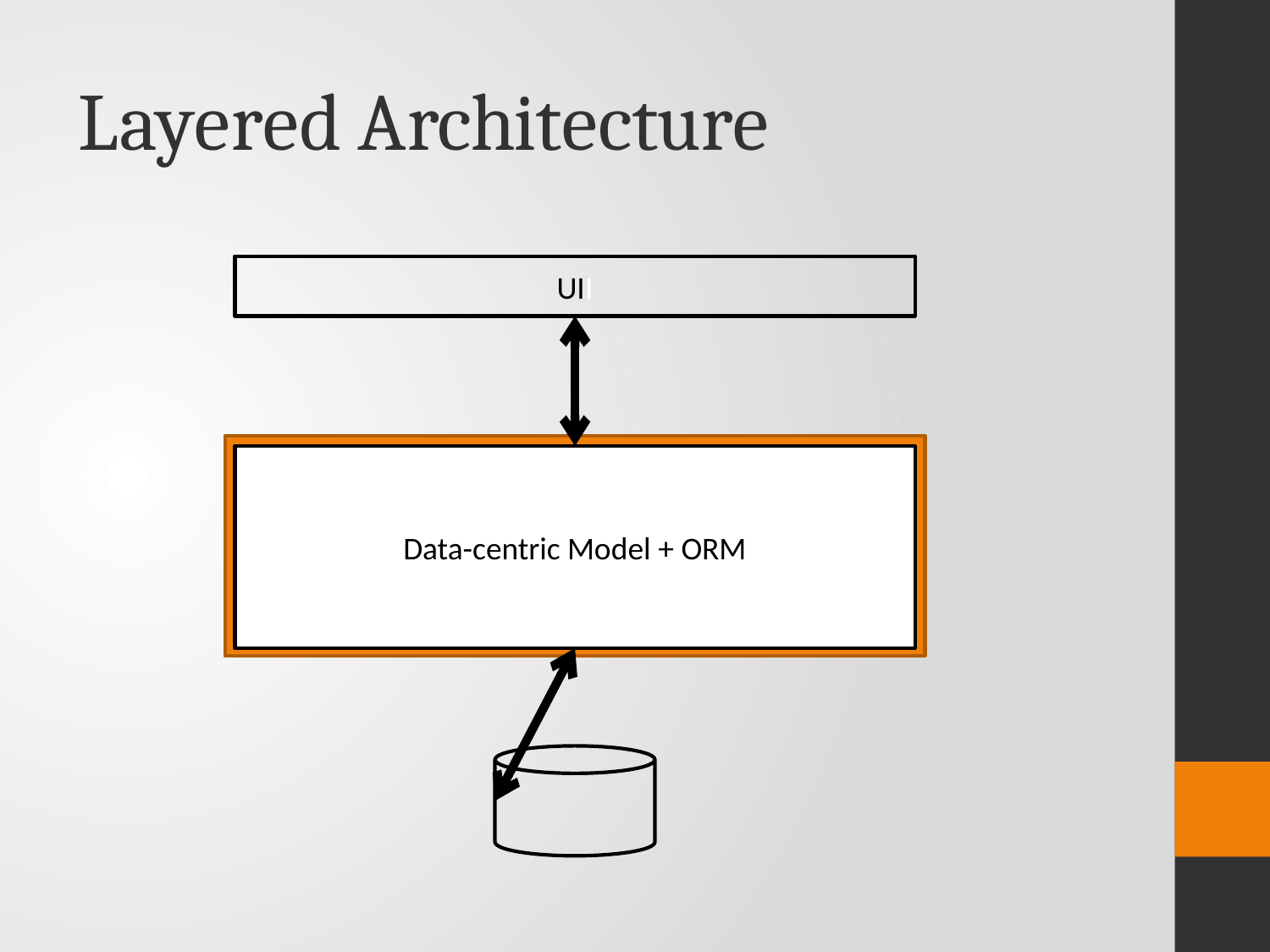

# Layered Architecture
UII

Data-centric Model + ORM